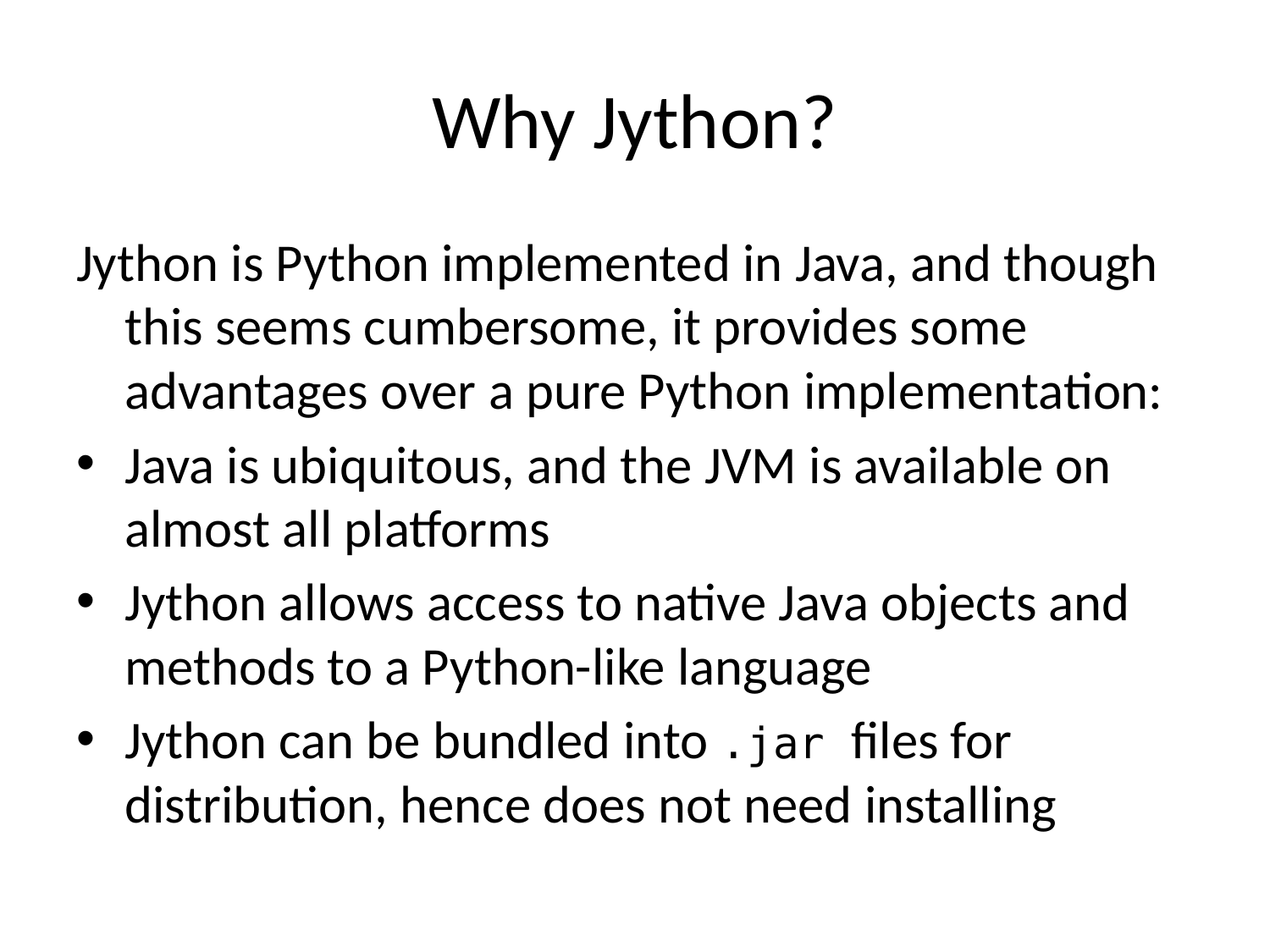

# Why Jython?
Jython is Python implemented in Java, and though this seems cumbersome, it provides some advantages over a pure Python implementation:
Java is ubiquitous, and the JVM is available on almost all platforms
Jython allows access to native Java objects and methods to a Python-like language
Jython can be bundled into .jar files for distribution, hence does not need installing